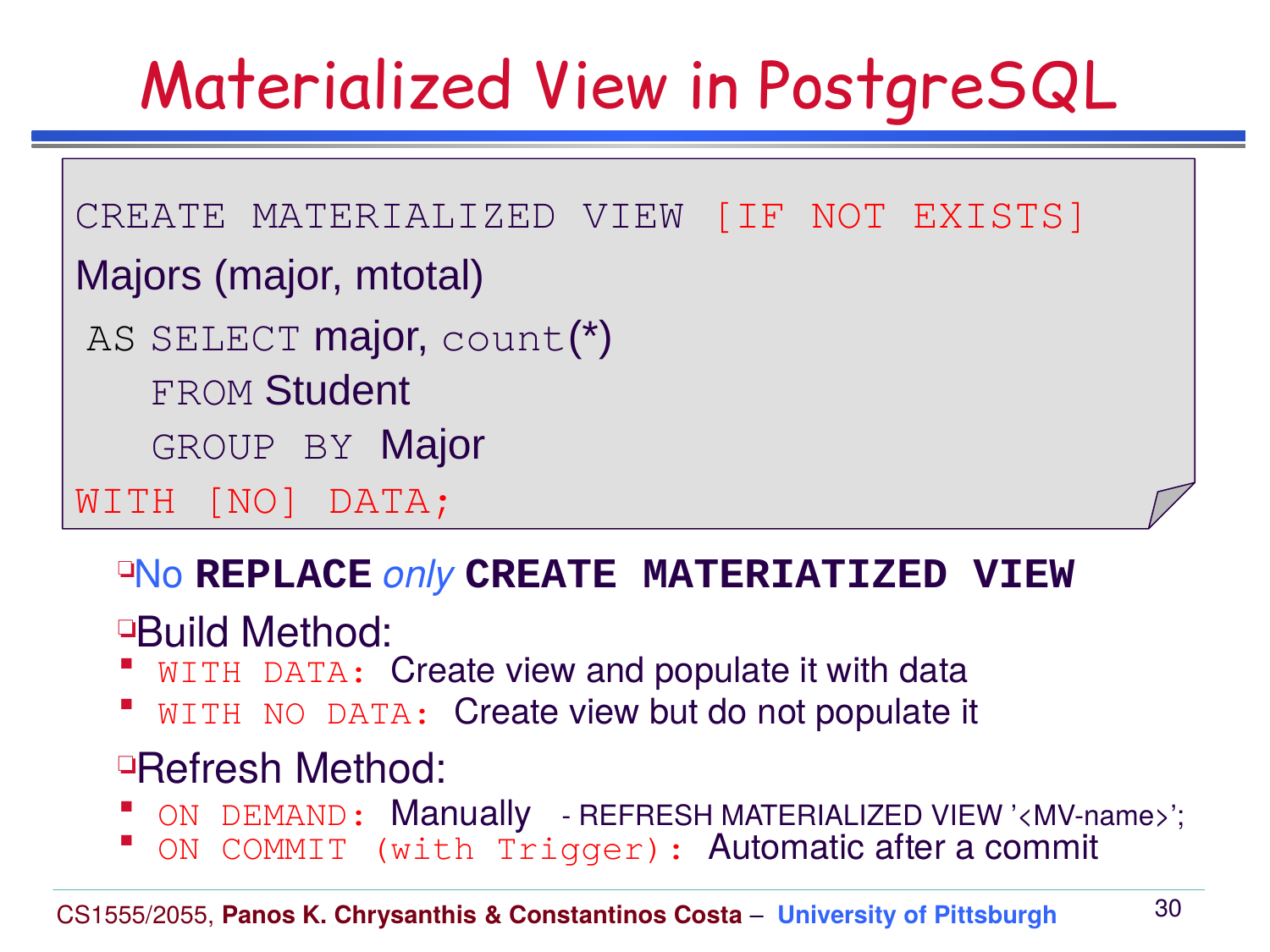

# Materialized View in PostgreSQL

CREATE MATERIALIZED VIEW [IF NOT EXISTS]
Majors (major, mtotal)
 AS SELECT major, count(*)
   FROM Student
   GROUP BY Major
WITH [NO] DATA;

No REPLACE only CREATE MATERIATIZED VIEW
Build Method:
WITH DATA: Create view and populate it with data
WITH NO DATA: Create view but do not populate it
Refresh Method:
ON DEMAND: Manually   - REFRESH MATERIALIZED VIEW ’<MV-name>’;
ON COMMIT (with Trigger): Automatic after a commit